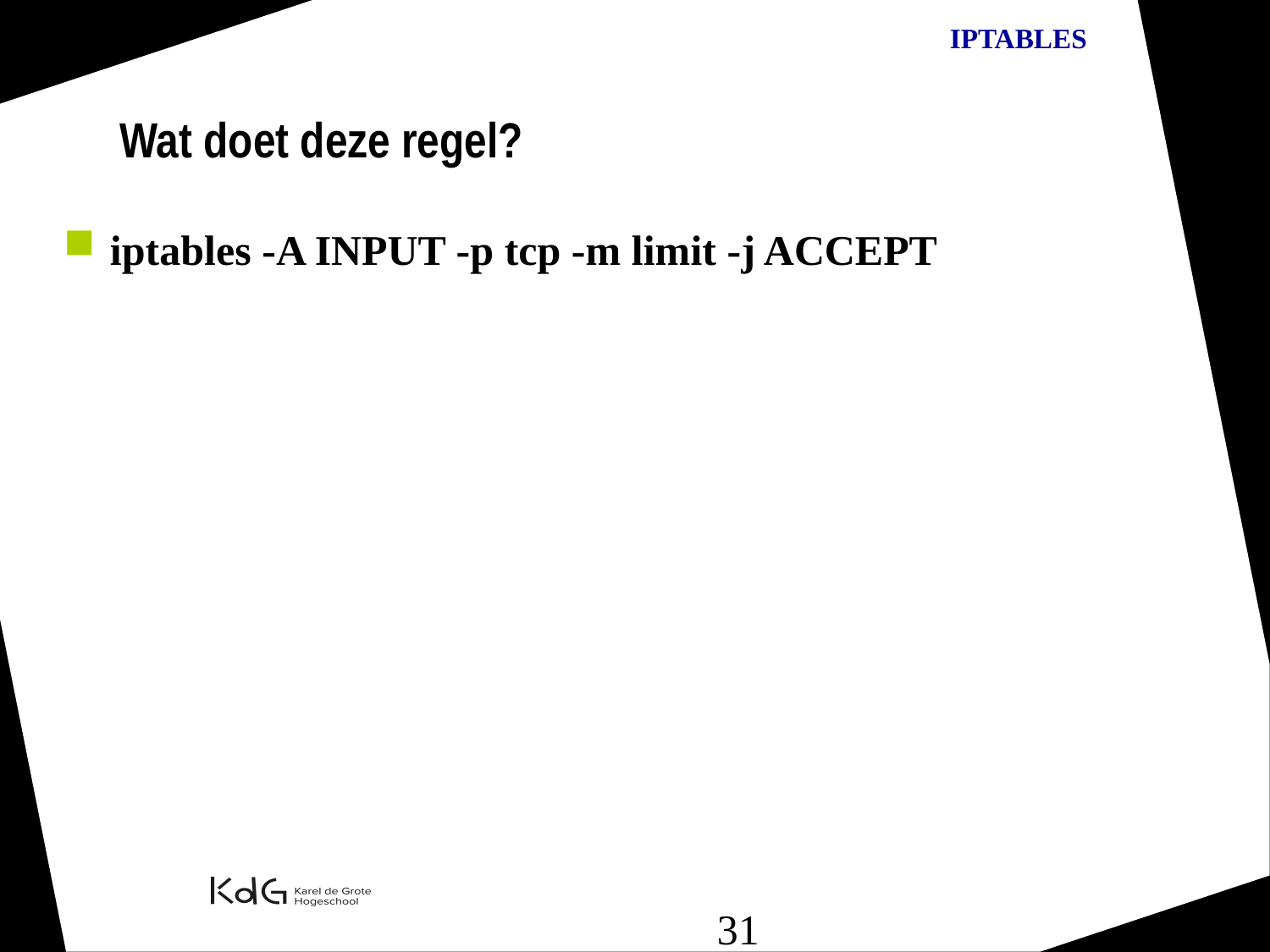

Wat doet deze regel?
iptables -A INPUT -p tcp -m limit -j ACCEPT